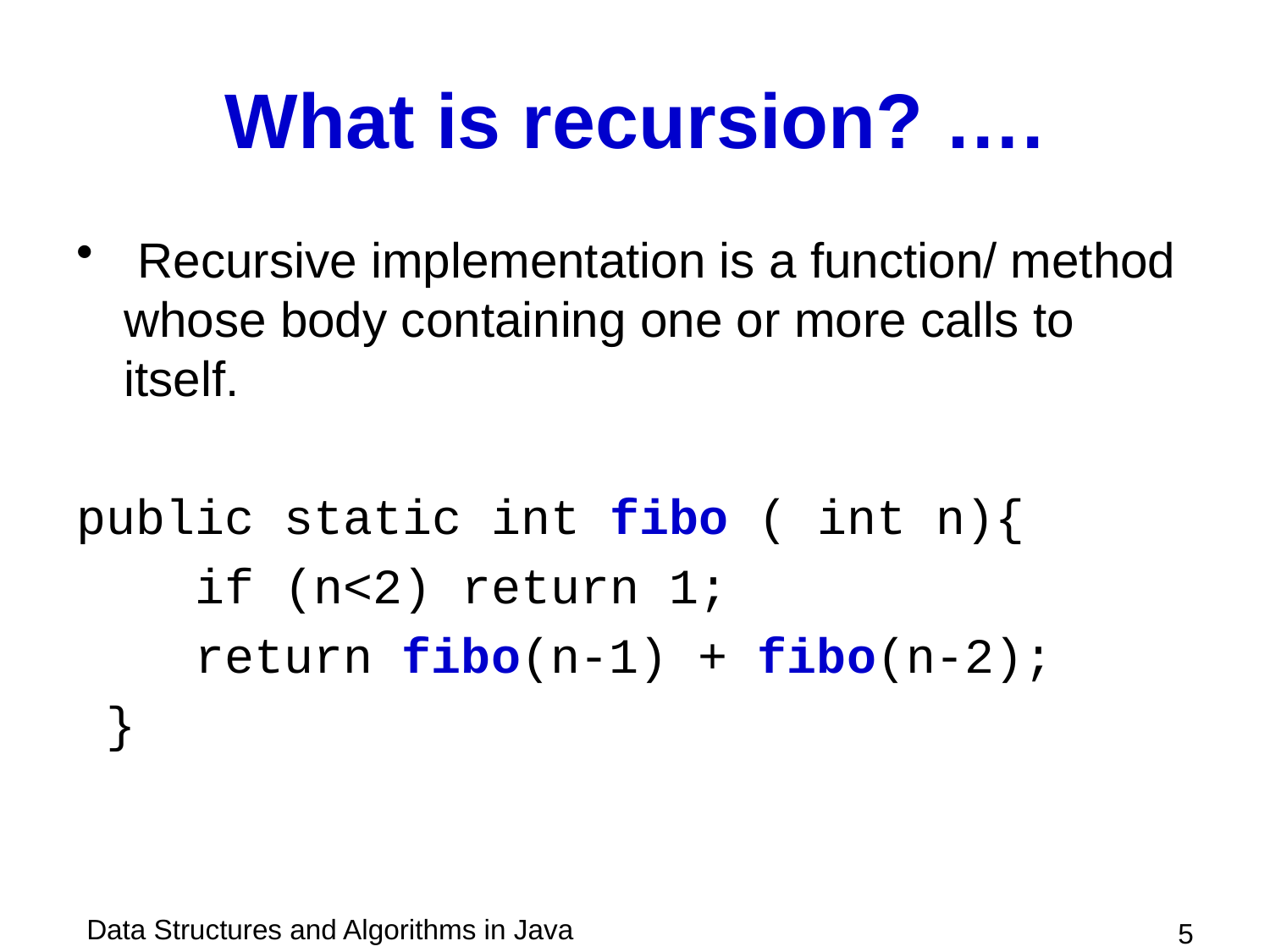

# What is recursion? ….
 Recursive implementation is a function/ method whose body containing one or more calls to itself.

public static int fibo ( int n){
    if (n<2) return 1;
    return fibo(n-1) + fibo(n-2);
 }

 5